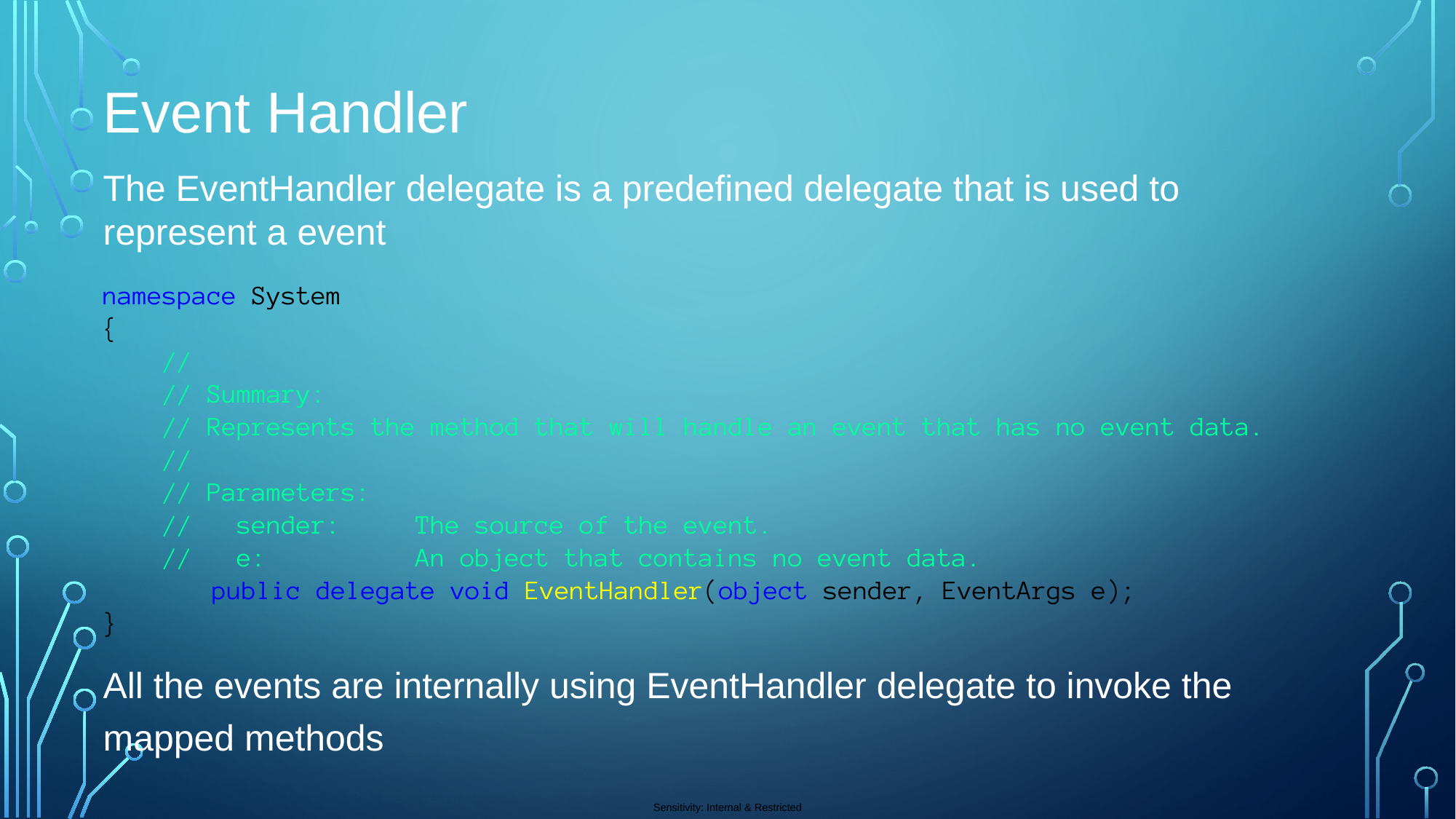

Event Handler

The EventHandler delegate is a predefined delegate that is used to represent a event

namespace System
{
    //
    // Summary:
    // Represents the method that will handle an event that has no event data.
    //
    // Parameters:
    //   sender:     The source of the event.
    //   e:          An object that contains no event data.
	public delegate void EventHandler(object sender, EventArgs e);
}
All the events are internally using EventHandler delegate to invoke the mapped methods